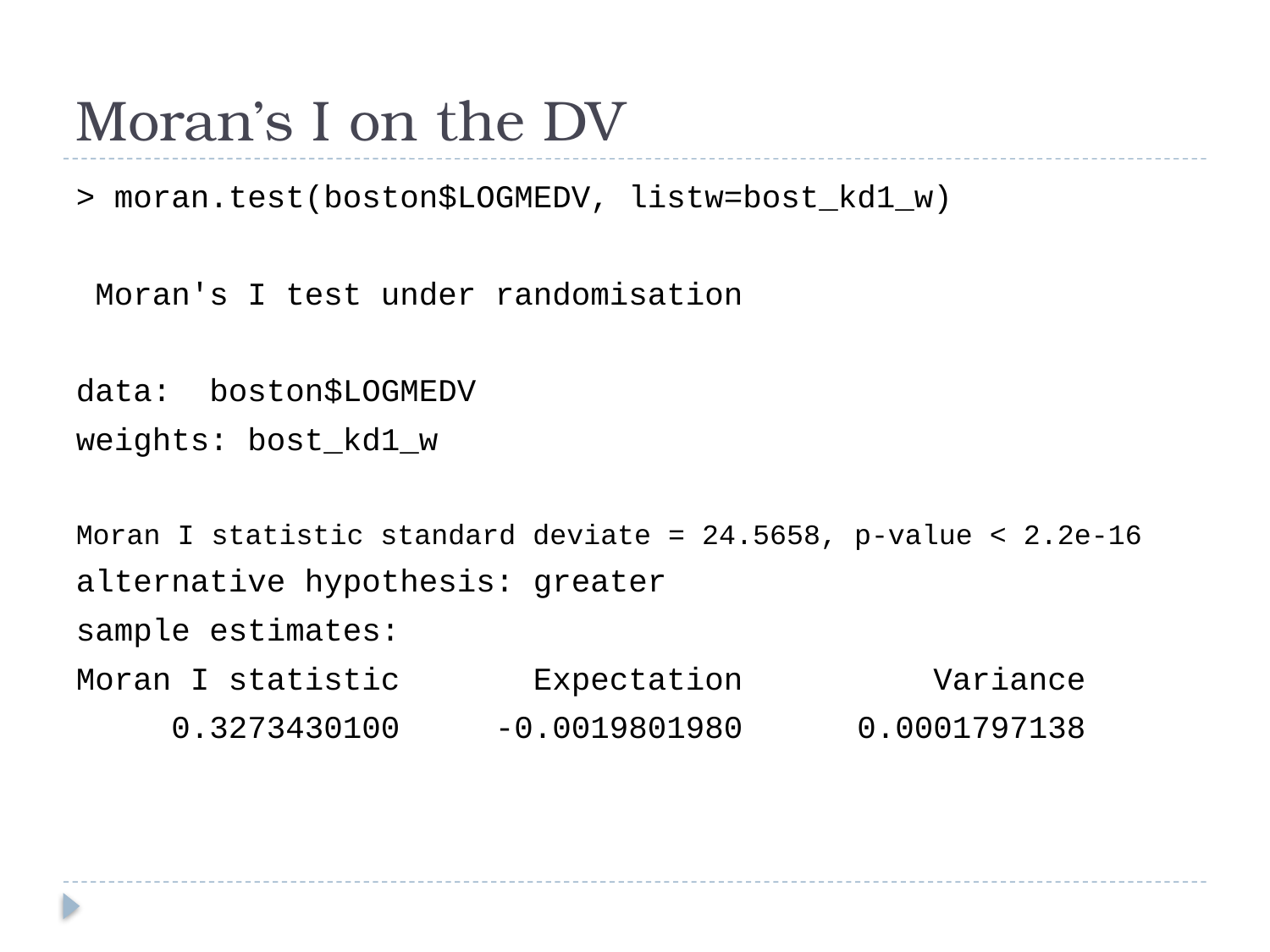

# Moran’s I on the DV
> moran.test(boston$LOGMEDV, listw=bost_kd1_w)

 Moran's I test under randomisation

data:  boston$LOGMEDV
weights: bost_kd1_w

Moran I statistic standard deviate = 24.5658, p-value < 2.2e-16
alternative hypothesis: greater
sample estimates:
Moran I statistic       Expectation          Variance
     0.3273430100     -0.0019801980      0.0001797138